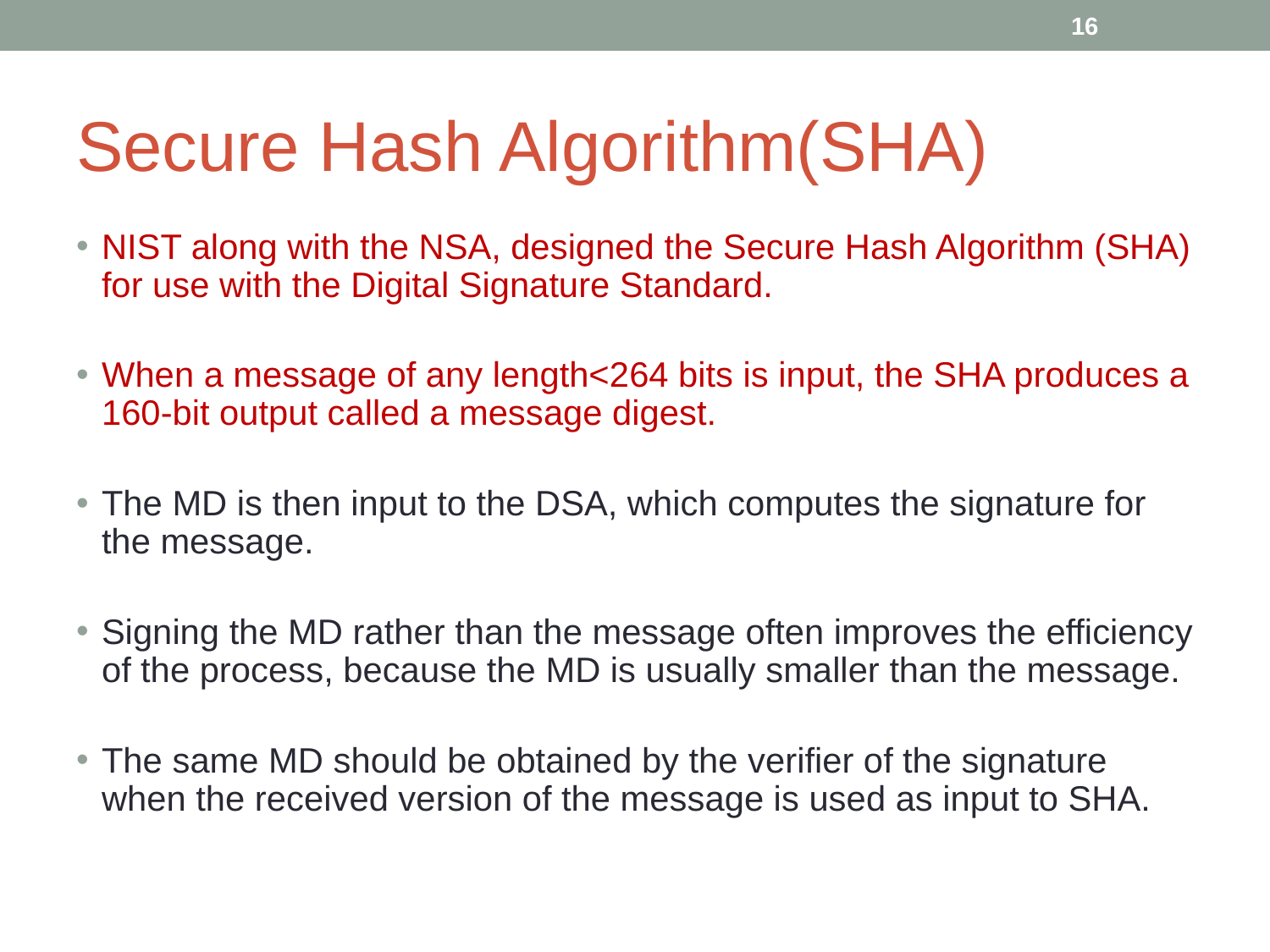

16
# Secure Hash Algorithm(SHA)
NIST along with the NSA, designed the Secure Hash Algorithm (SHA) for use with the Digital Signature Standard.

When a message of any length<264 bits is input, the SHA produces a 160-bit output called a message digest.

The MD is then input to the DSA, which computes the signature for the message.

Signing the MD rather than the message often improves the efficiency of the process, because the MD is usually smaller than the message.

The same MD should be obtained by the verifier of the signature when the received version of the message is used as input to SHA.